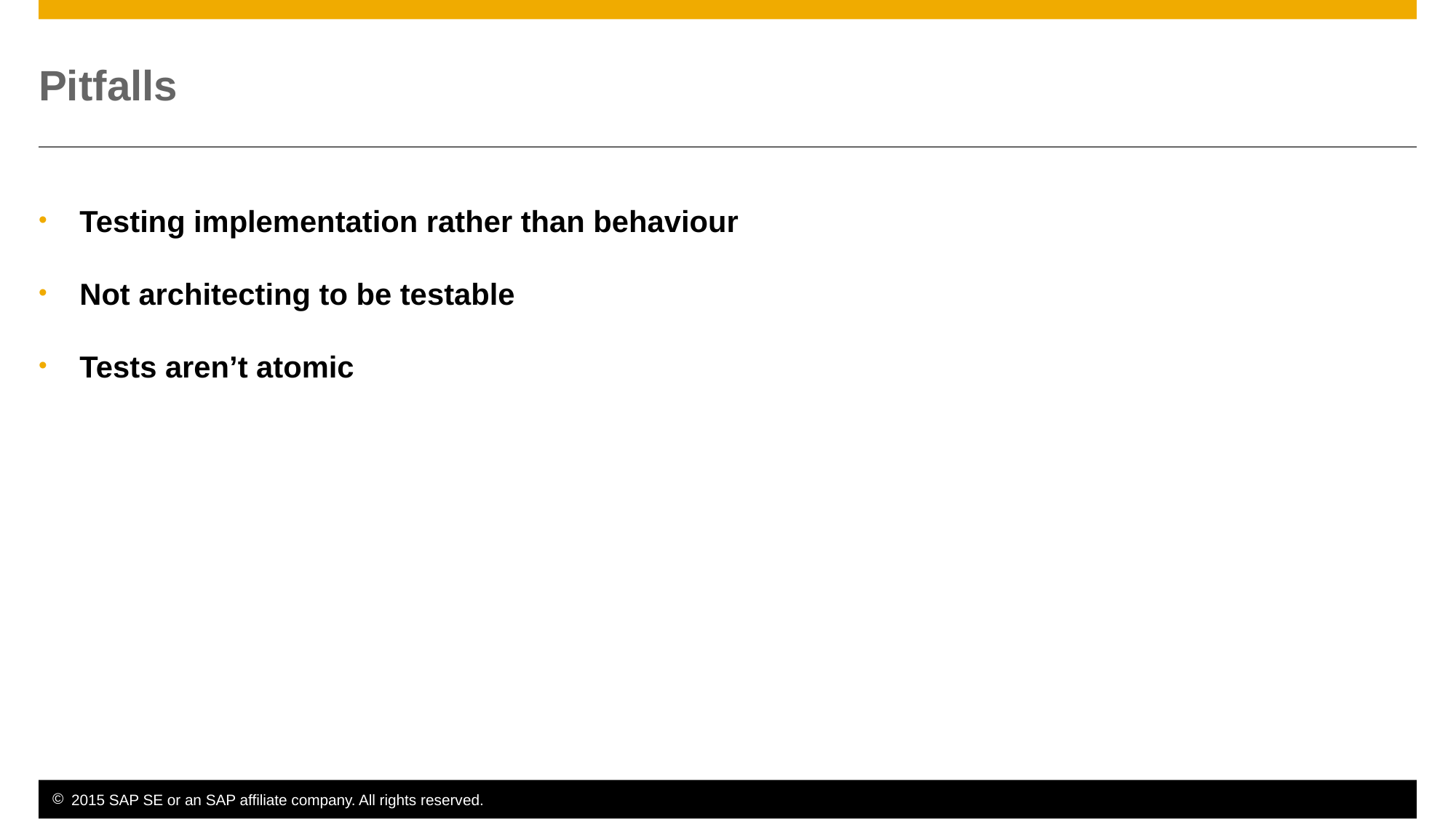

# Pitfalls
Testing implementation rather than behaviour
Not architecting to be testable
Tests aren’t atomic